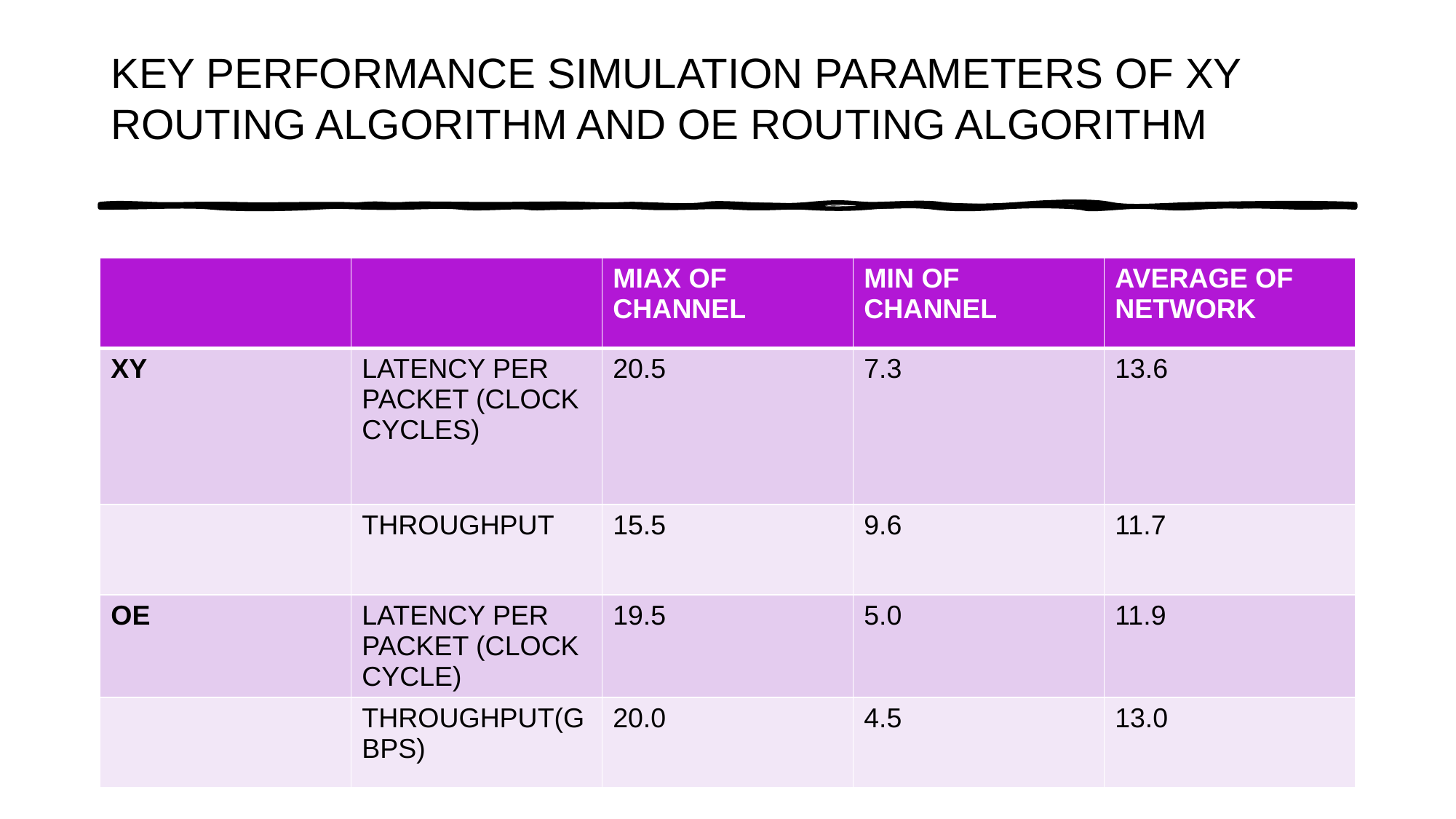

# KEY PERFORMANCE SIMULATION PARAMETERS OF XY ROUTING ALGORITHM AND OE ROUTING ALGORITHM
|  |  | MIAX OF CHANNEL | MIN OF CHANNEL | AVERAGE OF NETWORK |
| --- | --- | --- | --- | --- |
| XY | LATENCY PER PACKET (CLOCK CYCLES) | 20.5 | 7.3 | 13.6 |
|  | THROUGHPUT | 15.5 | 9.6 | 11.7 |
| OE | LATENCY PER PACKET (CLOCK CYCLE) | 19.5 | 5.0 | 11.9 |
|  | THROUGHPUT(GBPS) | 20.0 | 4.5 | 13.0 |